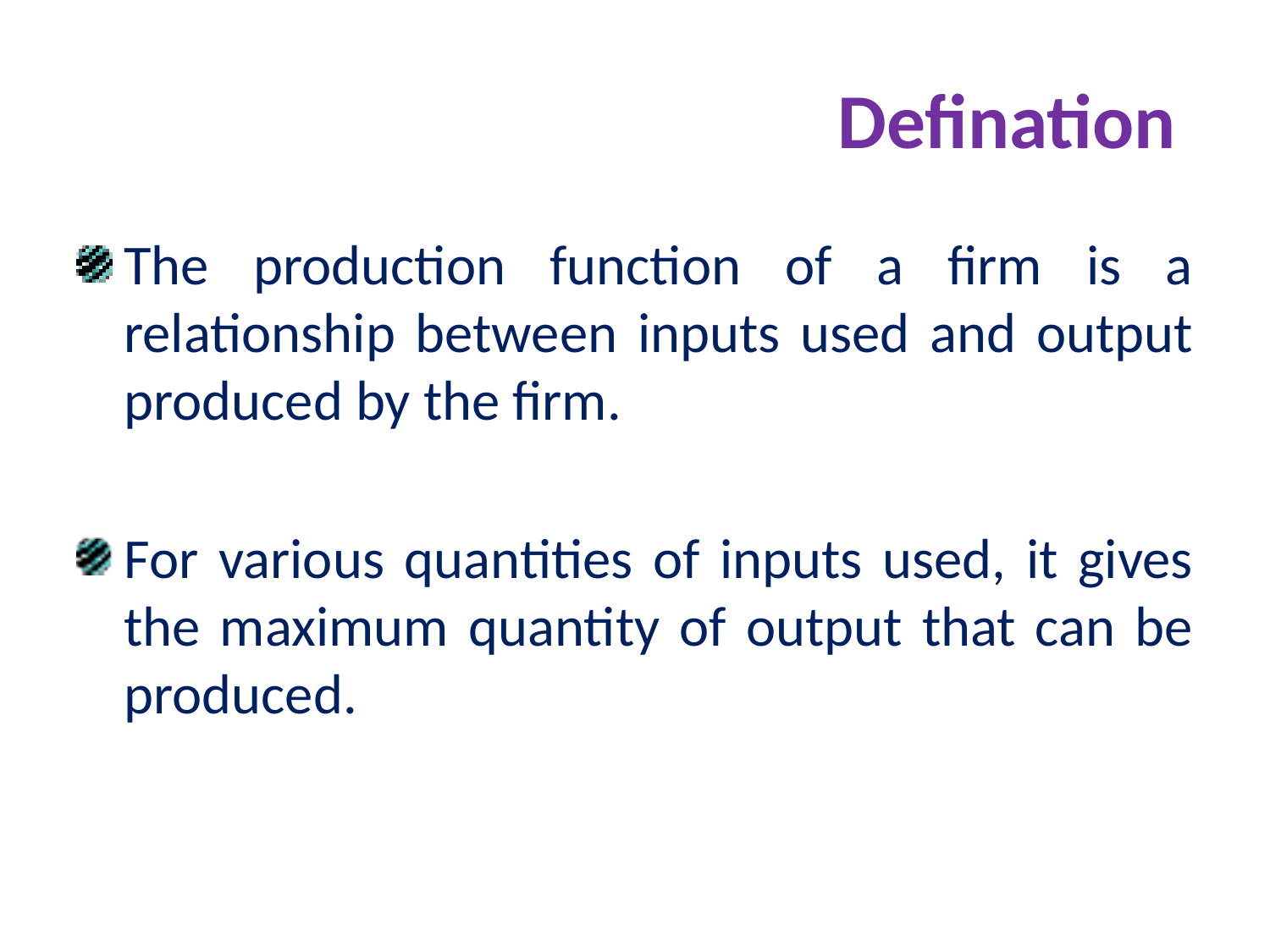

# Defination
The production function of a firm is a relationship between inputs used and output produced by the firm.

For various quantities of inputs used, it gives the maximum quantity of output that can be produced.